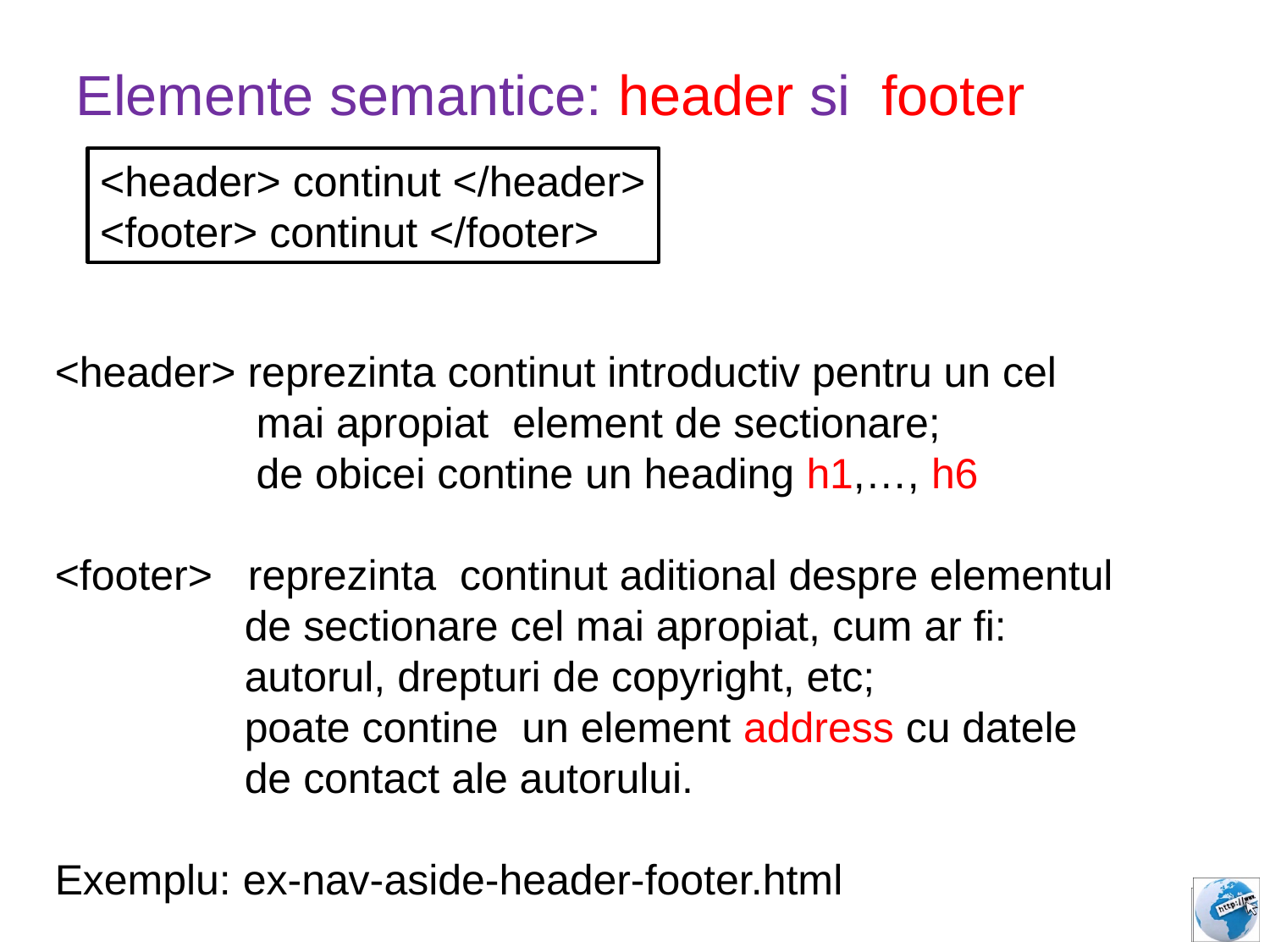

Elemente semantice: header si  footer
<header> continut </header>
<footer> continut </footer>
<header> reprezinta continut introductiv pentru un cel
                 mai apropiat  element de sectionare;
                 de obicei contine un heading h1,…, h6

<footer>   reprezinta  continut aditional despre elementul
                de sectionare cel mai apropiat, cum ar fi:
                autorul, drepturi de copyright, etc;
                poate contine  un element address cu datele
                de contact ale autorului.

Exemplu: ex-nav-aside-header-footer.html